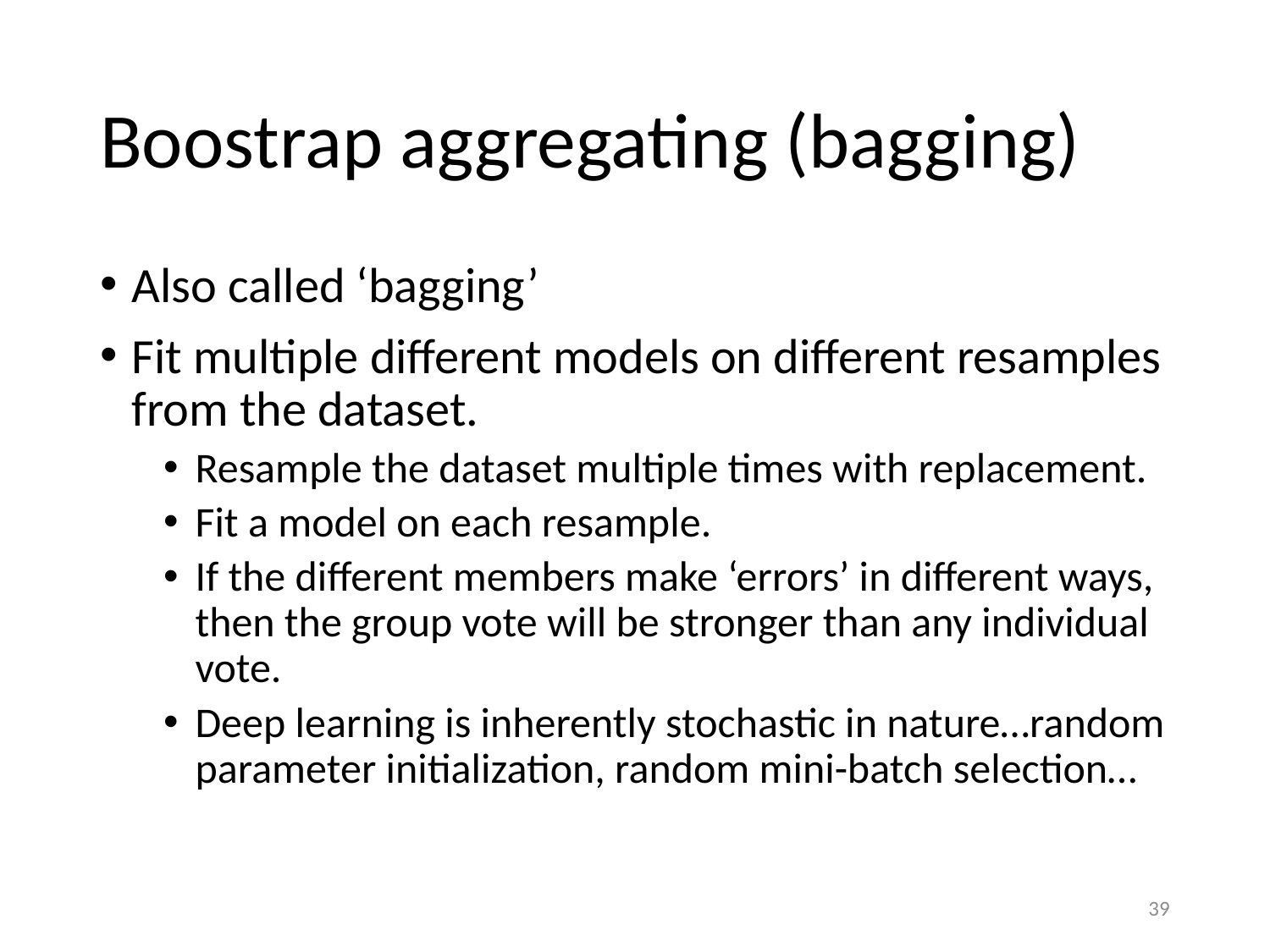

# Boostrap aggregating (bagging)
Also called ‘bagging’
Fit multiple different models on different resamples from the dataset.
Resample the dataset multiple times with replacement.
Fit a model on each resample.
If the different members make ‘errors’ in different ways, then the group vote will be stronger than any individual vote.
Deep learning is inherently stochastic in nature…random parameter initialization, random mini-batch selection…
39